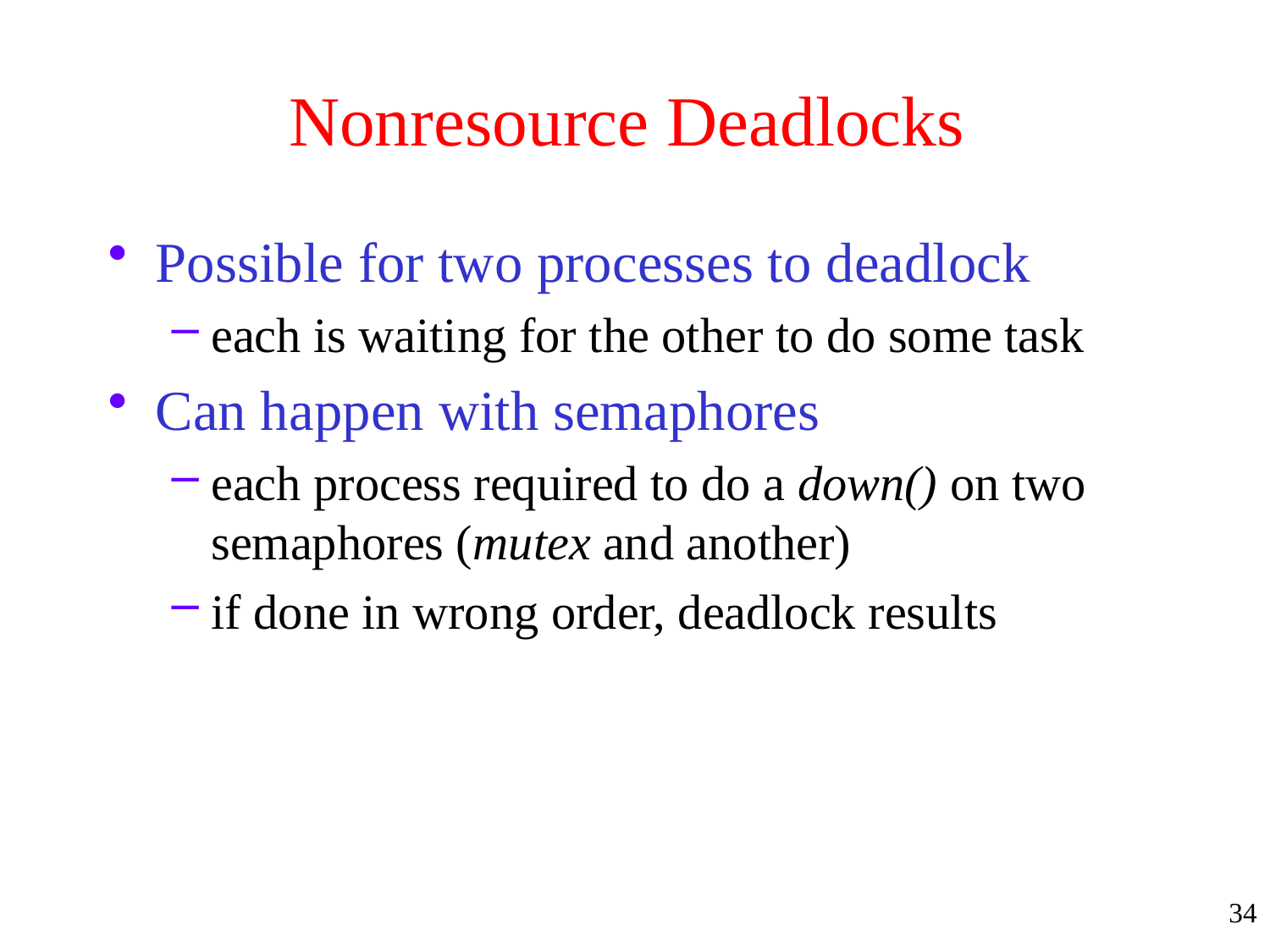

# Nonresource Deadlocks
Possible for two processes to deadlock
each is waiting for the other to do some task
Can happen with semaphores
each process required to do a down() on two semaphores (mutex and another)
if done in wrong order, deadlock results
34